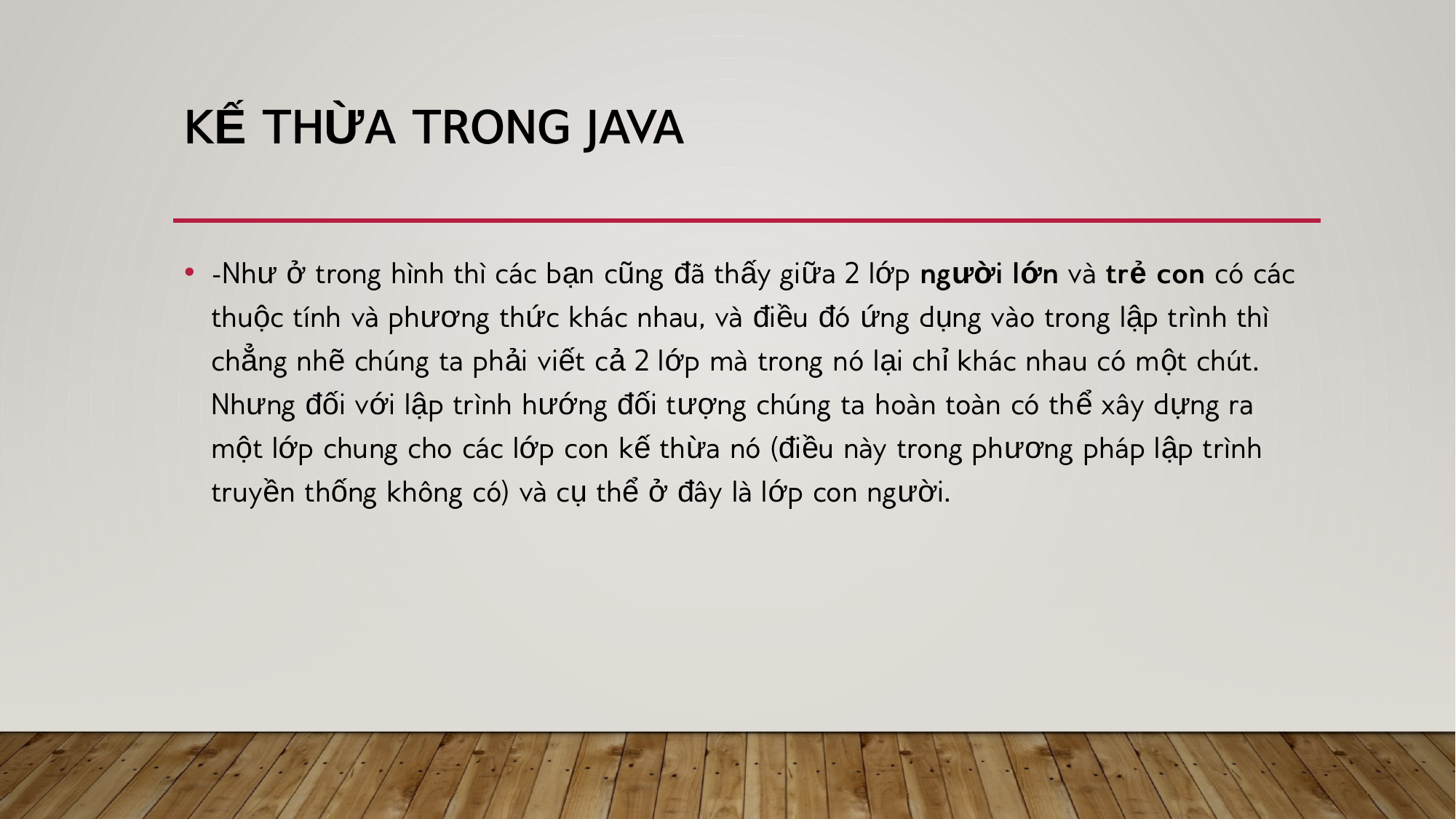

# Kế thừa trong JAVA
-Như ở trong hình thì các bạn cũng đã thấy giữa 2 lớp người lớn và trẻ con có các thuộc tính và phương thức khác nhau, và điều đó ứng dụng vào trong lập trình thì chẳng nhẽ chúng ta phải viết cả 2 lớp mà trong nó lại chỉ khác nhau có một chút. Nhưng đối với lập trình hướng đối tượng chúng ta hoàn toàn có thể xây dựng ra một lớp chung cho các lớp con kế thừa nó (điều này trong phương pháp lập trình truyền thống không có) và cụ thể ở đây là lớp con người.